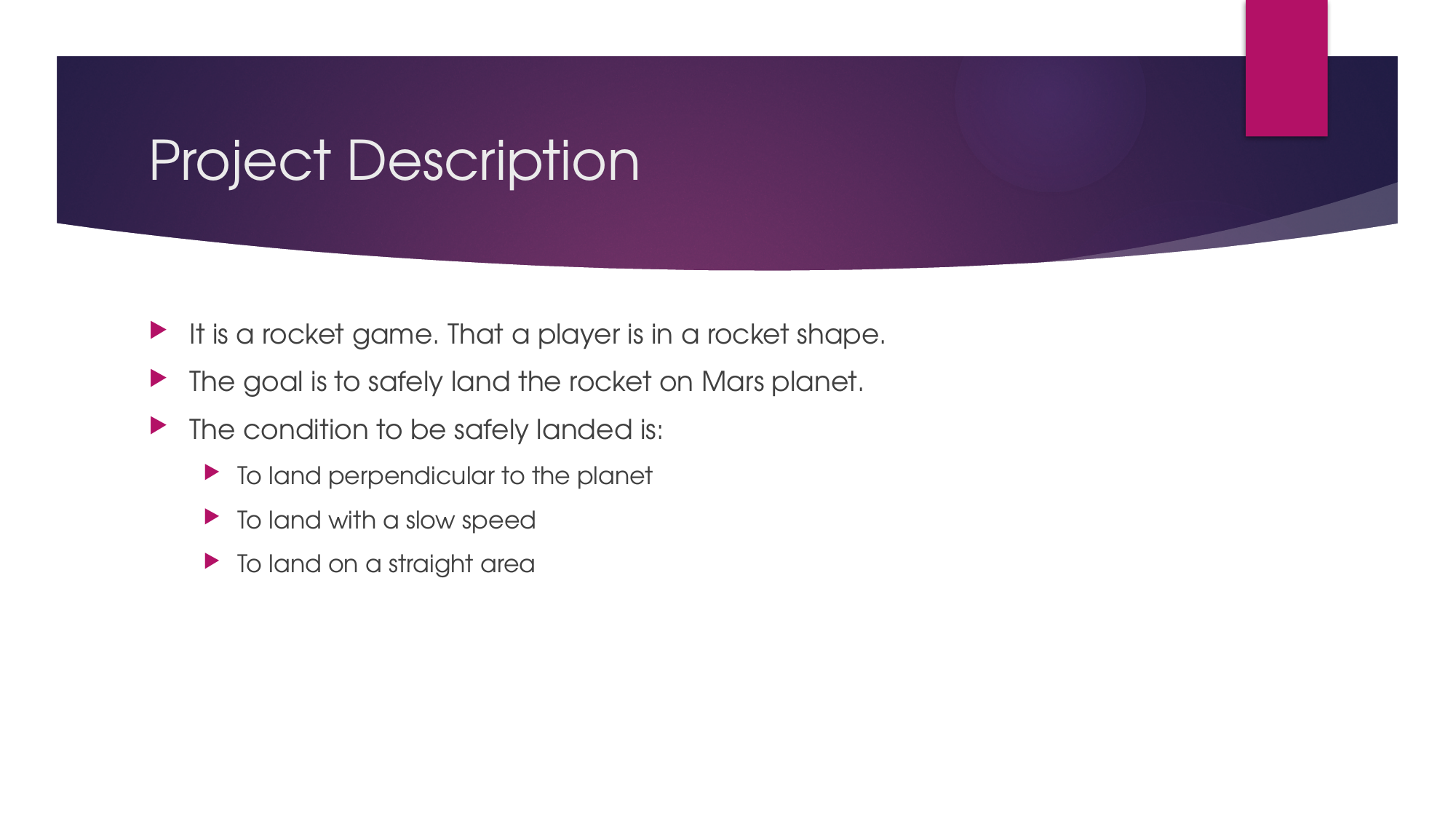

# Project Description
It is a rocket game. That a player is in a rocket shape.
The goal is to safely land the rocket on Mars planet.
The condition to be safely landed is:
To land perpendicular to the planet
To land with a slow speed
To land on a straight area